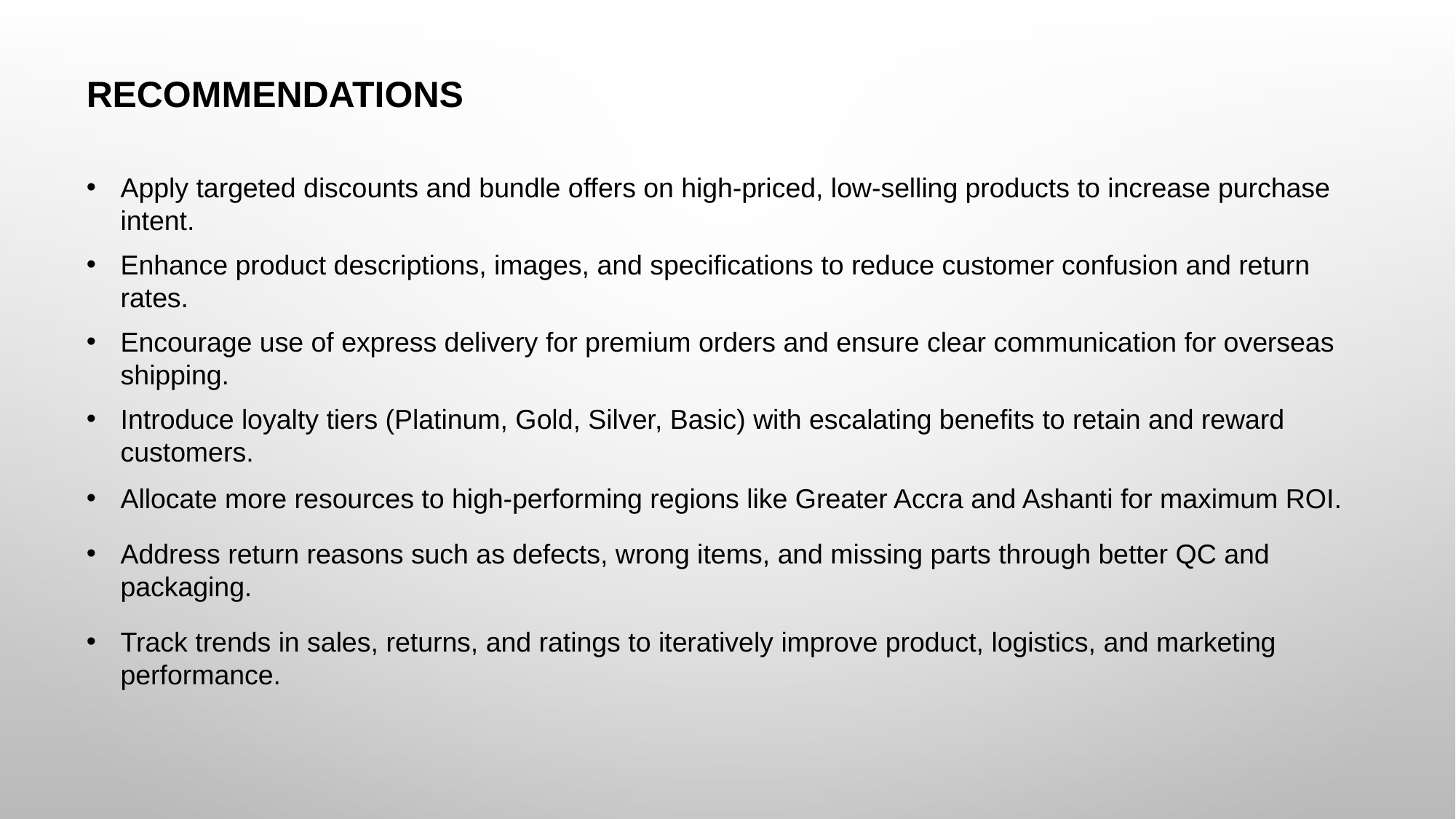

RECOMMENDATIONS
Apply targeted discounts and bundle offers on high-priced, low-selling products to increase purchase intent.
Enhance product descriptions, images, and specifications to reduce customer confusion and return rates.
Encourage use of express delivery for premium orders and ensure clear communication for overseas shipping.
Introduce loyalty tiers (Platinum, Gold, Silver, Basic) with escalating benefits to retain and reward customers.
Allocate more resources to high-performing regions like Greater Accra and Ashanti for maximum ROI.
Address return reasons such as defects, wrong items, and missing parts through better QC and packaging.
Track trends in sales, returns, and ratings to iteratively improve product, logistics, and marketing performance.